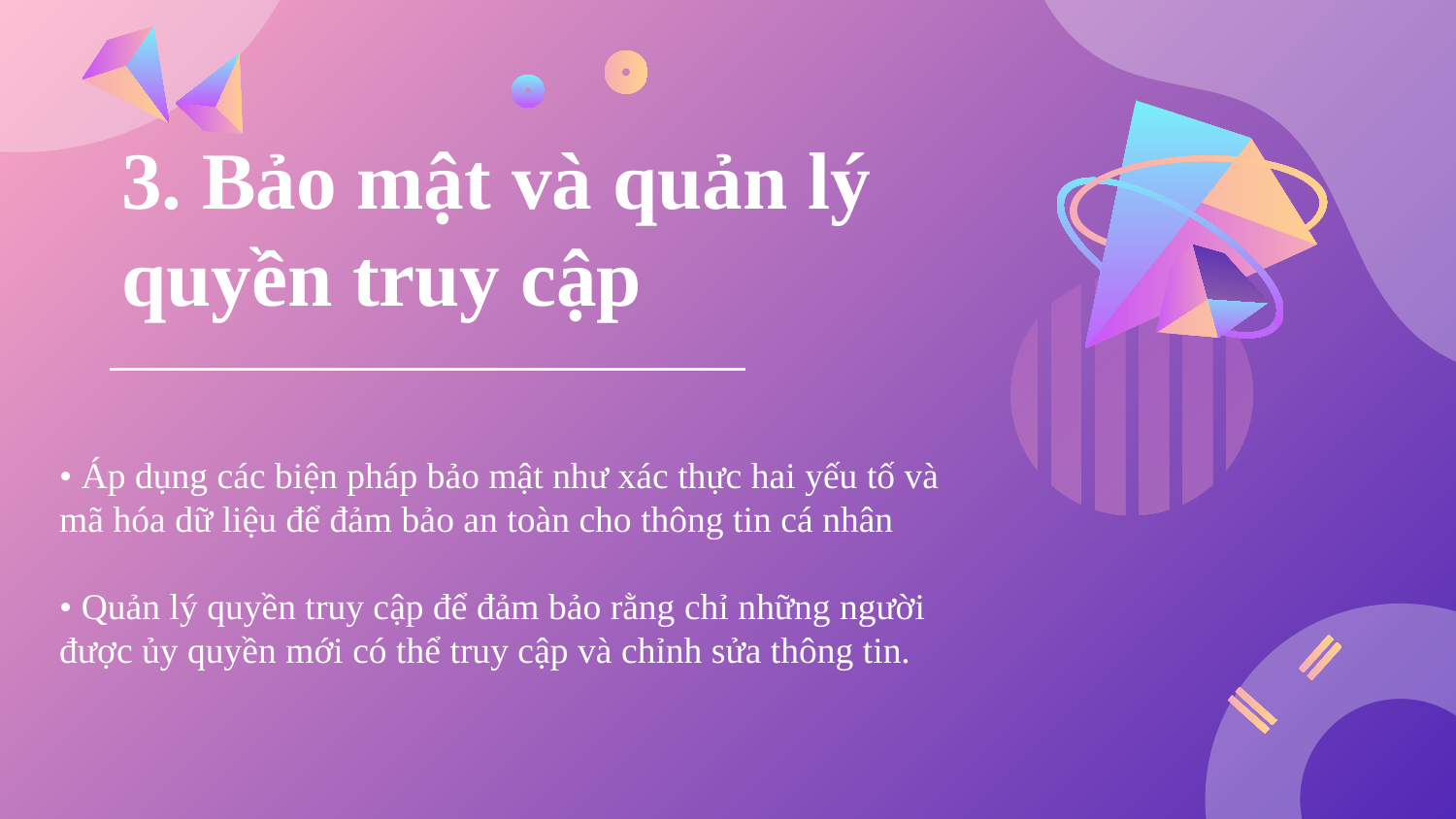

# 3. Bảo mật và quản lý quyền truy cập

• Áp dụng các biện pháp bảo mật như xác thực hai yếu tố và mã hóa dữ liệu để đảm bảo an toàn cho thông tin cá nhân

• Quản lý quyền truy cập để đảm bảo rằng chỉ những người được ủy quyền mới có thể truy cập và chỉnh sửa thông tin.